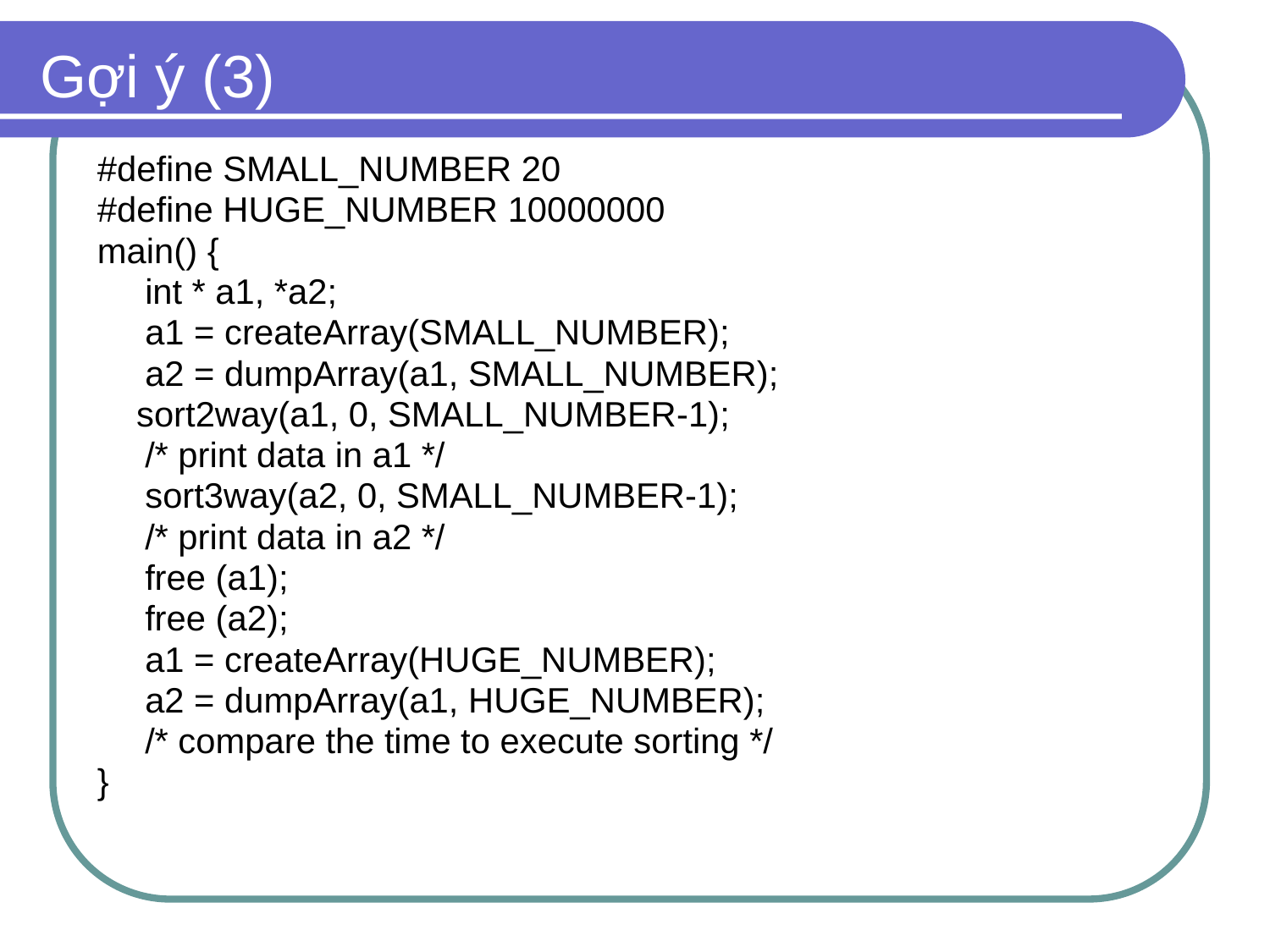

# Gợi ý (3)
#define SMALL_NUMBER 20
#define HUGE_NUMBER 10000000
main() {
	int * a1, *a2;
	a1 = createArray(SMALL_NUMBER);
	a2 = dumpArray(a1, SMALL_NUMBER);
    sort2way(a1, 0, SMALL_NUMBER-1);
	/* print data in a1 */
	sort3way(a2, 0, SMALL_NUMBER-1);
	/* print data in a2 */
	free (a1);
	free (a2);
	a1 = createArray(HUGE_NUMBER);
	a2 = dumpArray(a1, HUGE_NUMBER);
	/* compare the time to execute sorting */
}